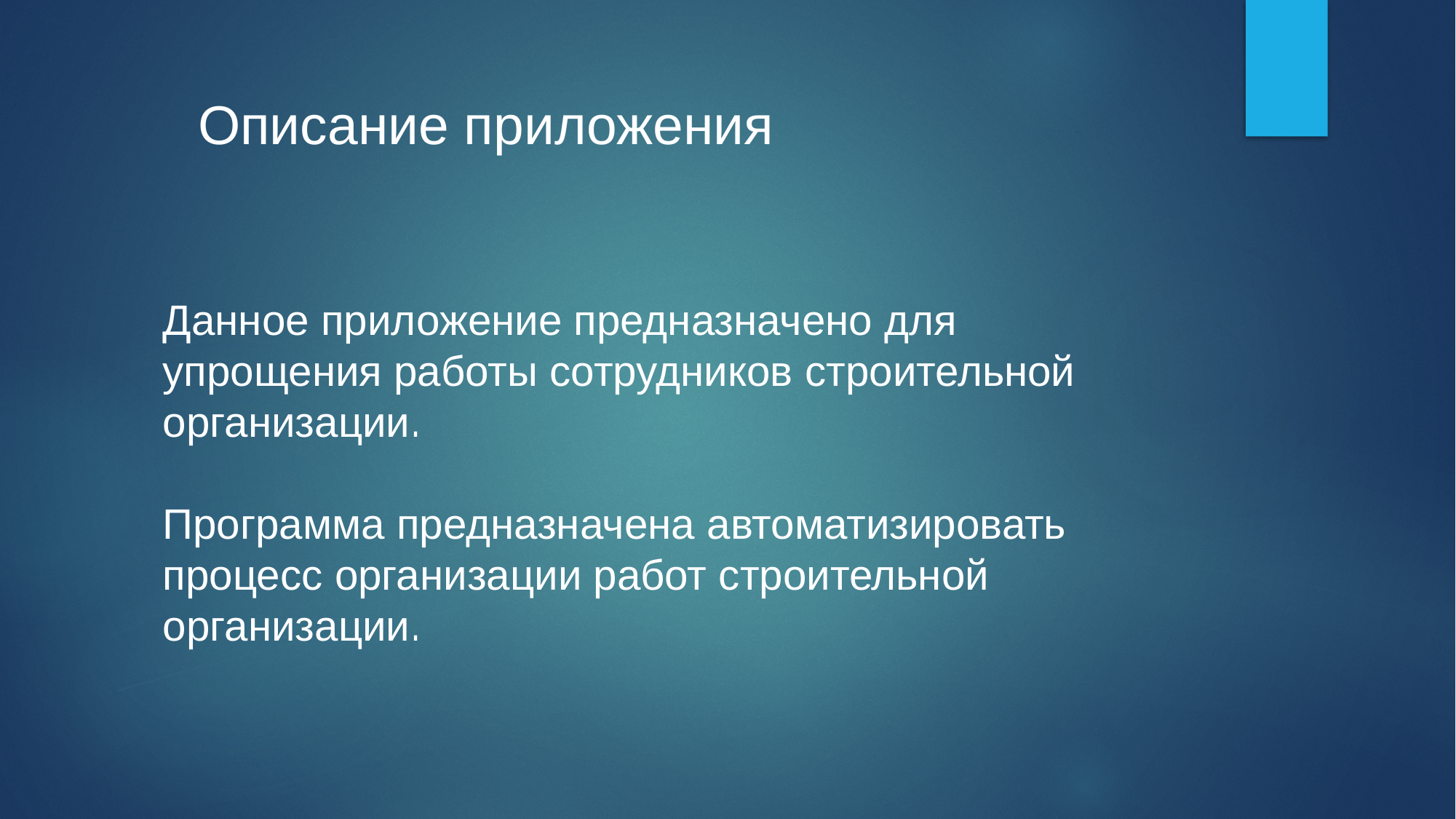

Описание приложения
Данное приложение предназначено для упрощения работы сотрудников строительной организации.

Программа предназначена автоматизировать процесс организации работ строительной организации.